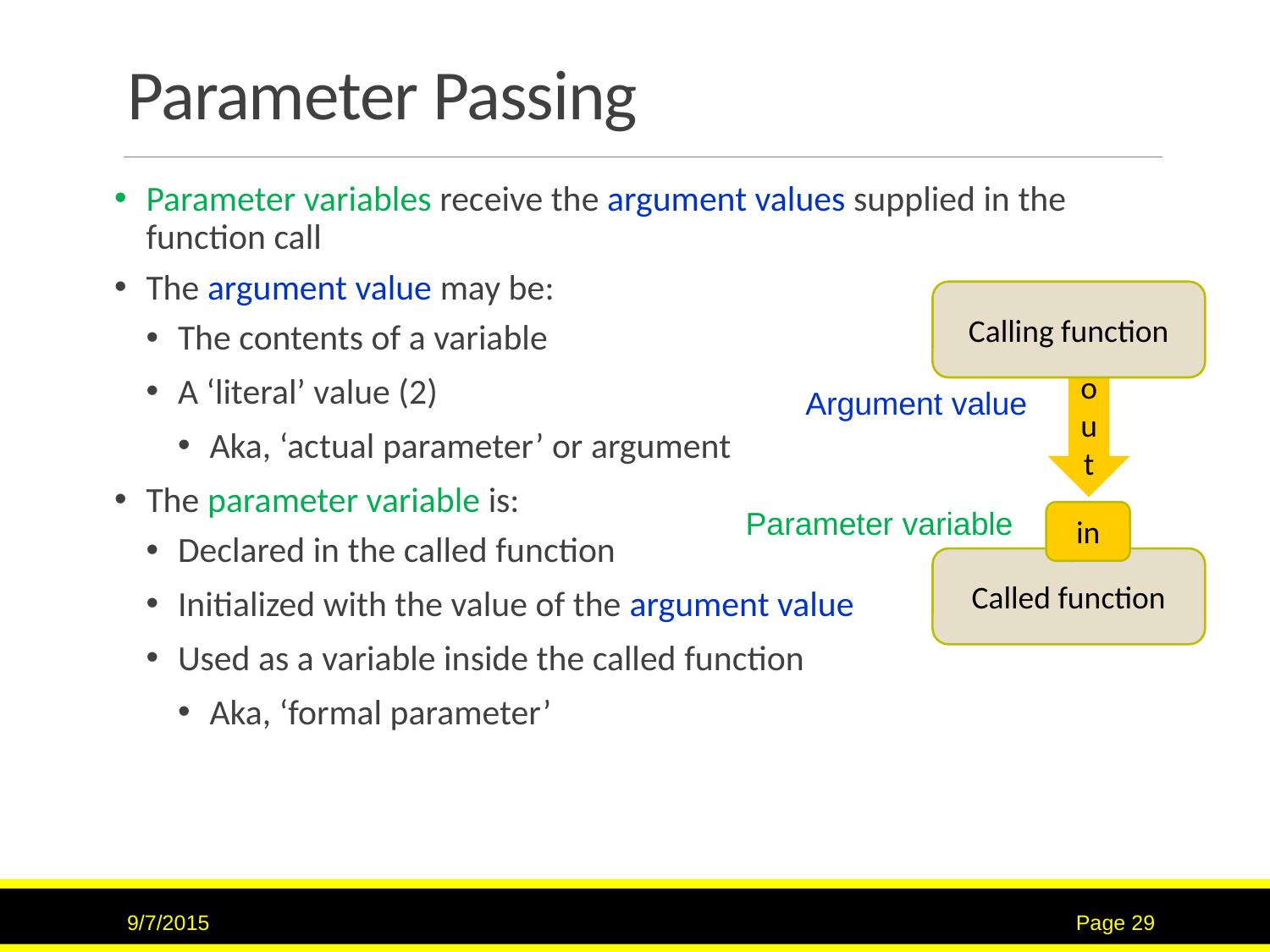

# Parameter Passing
Parameter variables receive the argument values supplied in the function call
The argument value may be:
The contents of a variable
A ‘literal’ value (2)
Aka, ‘actual parameter’ or argument
The parameter variable is:
Declared in the called function
Initialized with the value of the argument value
Used as a variable inside the called function
Aka, ‘formal parameter’

Calling function
out
Argument value
Parameter variable
in
Called function
9/7/2015
Page 29